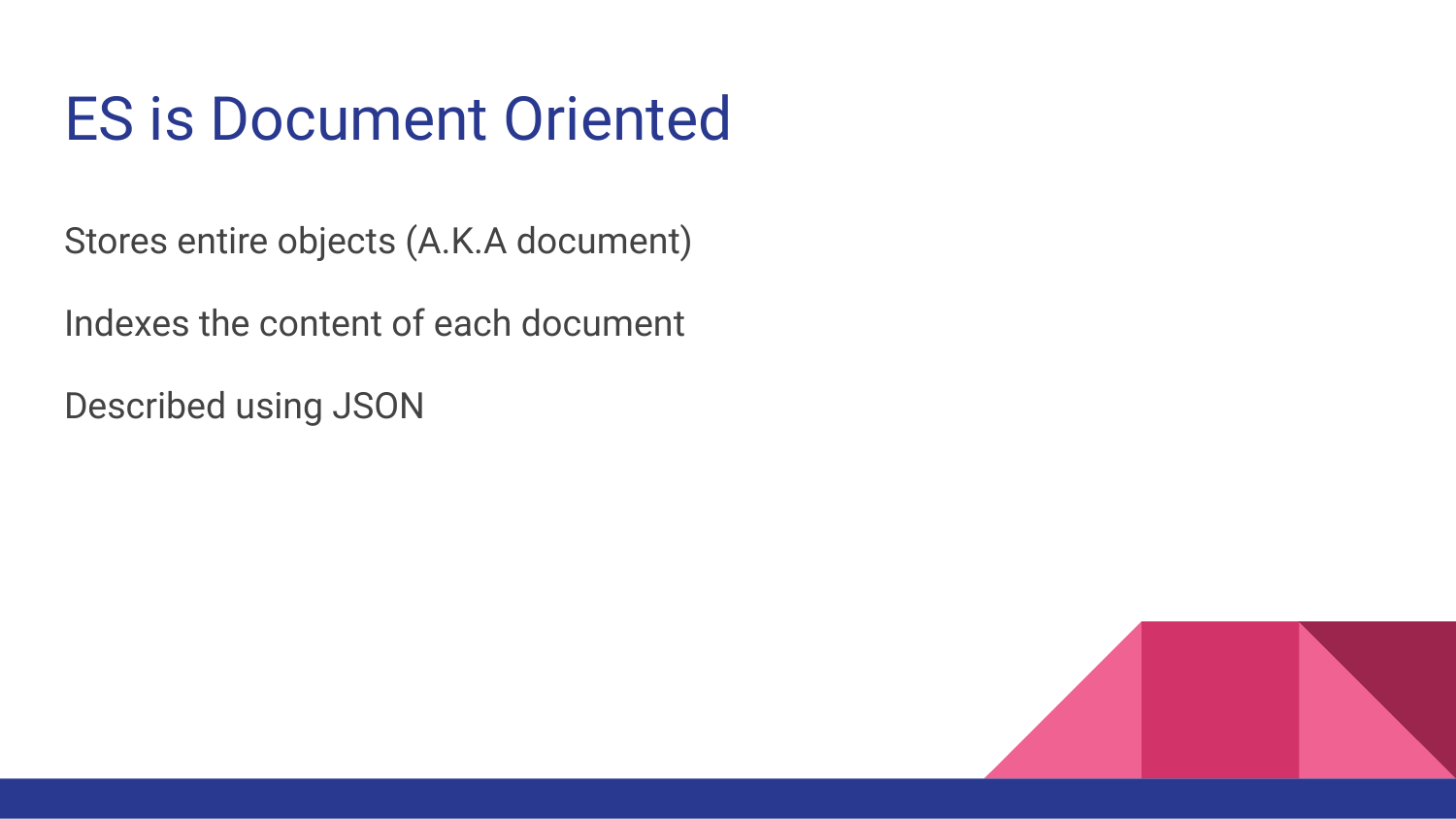

# ES is Document Oriented
Stores entire objects (A.K.A document)
Indexes the content of each document
Described using JSON